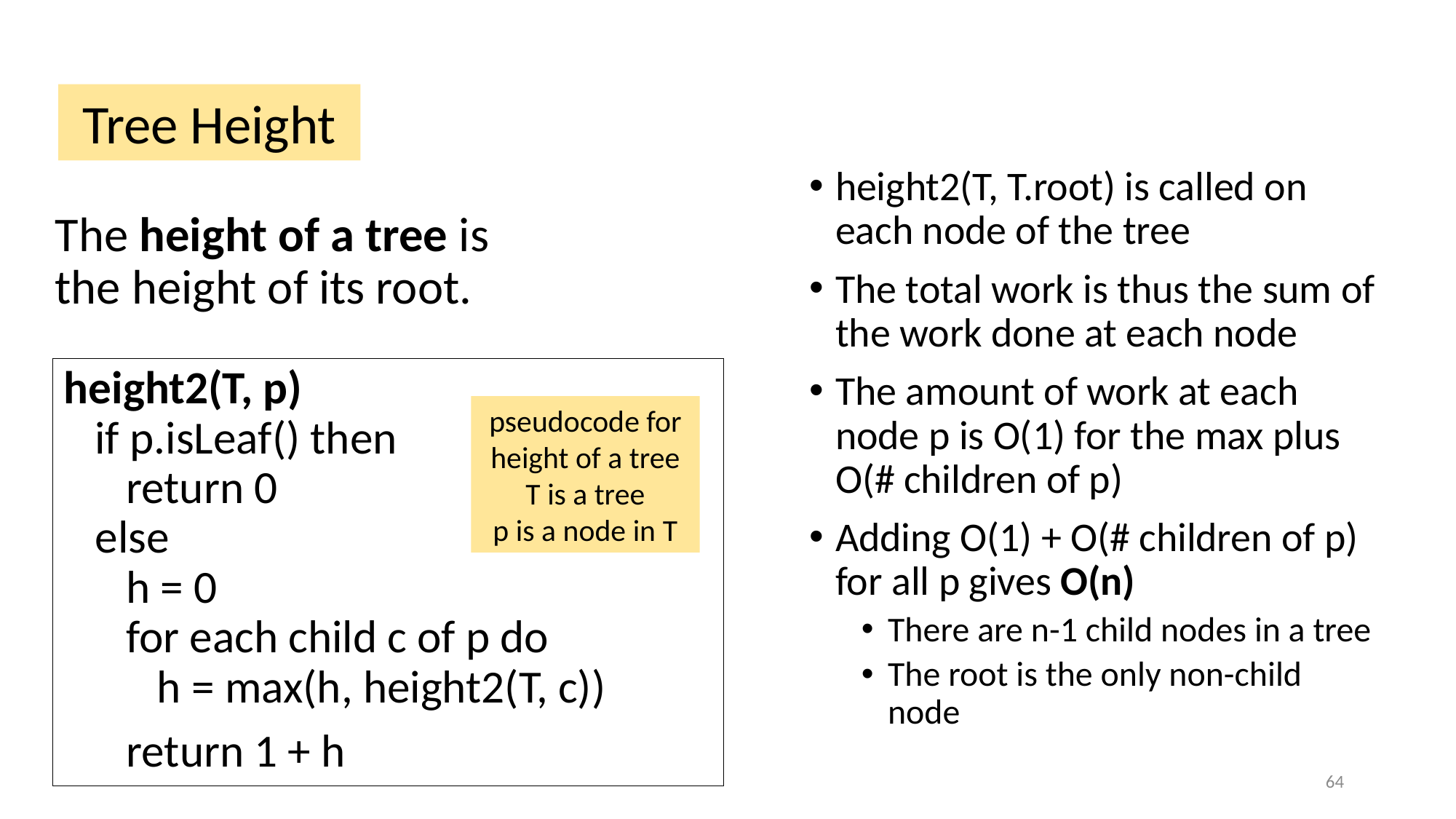

Tree Height
height2(T, T.root) is called on each node of the tree
The total work is thus the sum of the work done at each node
The amount of work at each node p is O(1) for the max plus O(# children of p)
Adding O(1) + O(# children of p) for all p gives O(n)
There are n-1 child nodes in a tree
The root is the only non-child node

The height of a tree is the height of its root.
height2(T, p)
   if p.isLeaf() then
      return 0
   else
      h = 0
      for each child c of p do
         h = max(h, height2(T, c))
      return 1 + h
pseudocode for height of a tree
T is a tree
p is a node in T
64